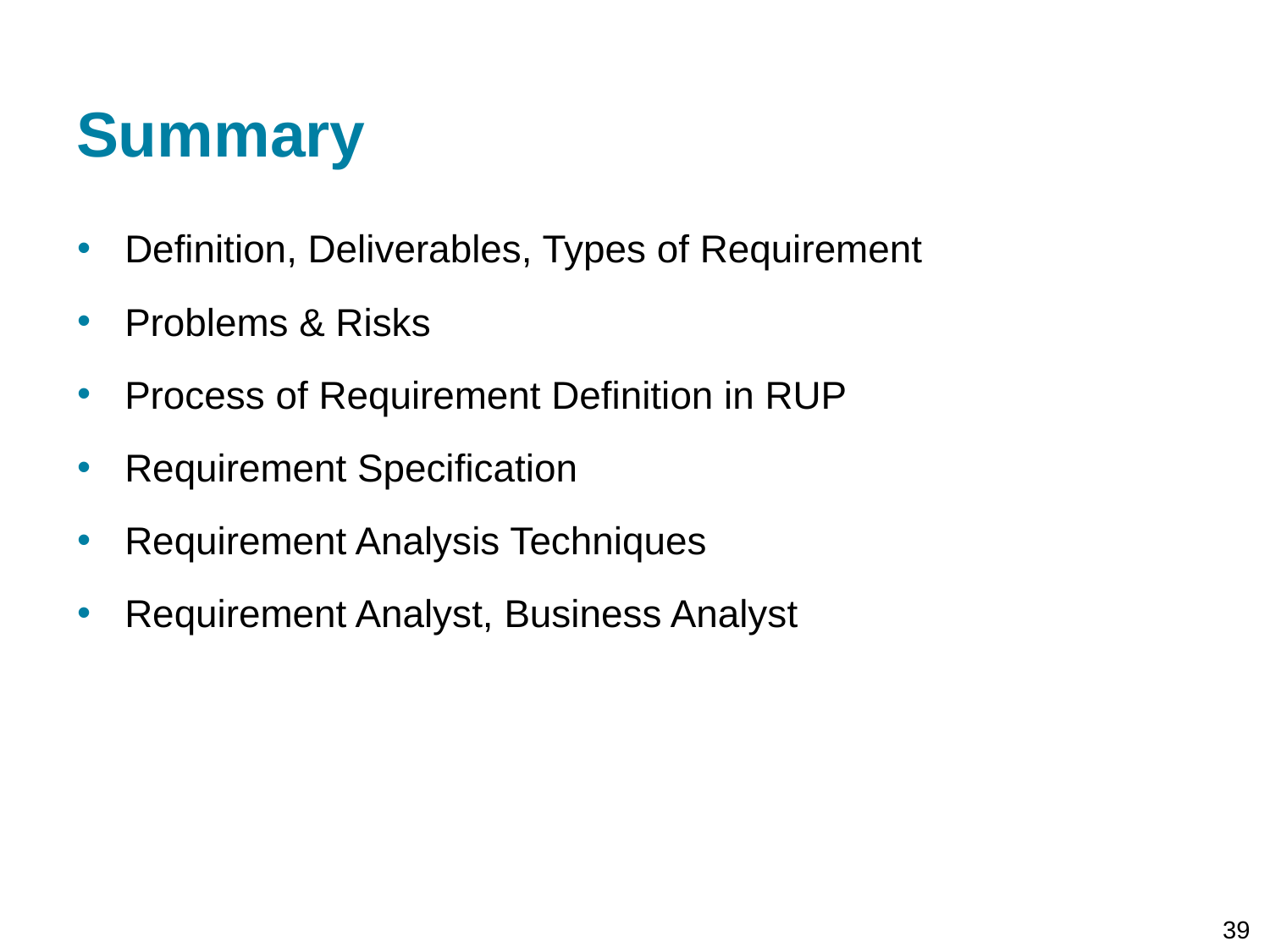

# Summary
Definition, Deliverables, Types of Requirement
Problems & Risks
Process of Requirement Definition in RUP
Requirement Specification
Requirement Analysis Techniques
Requirement Analyst, Business Analyst

39